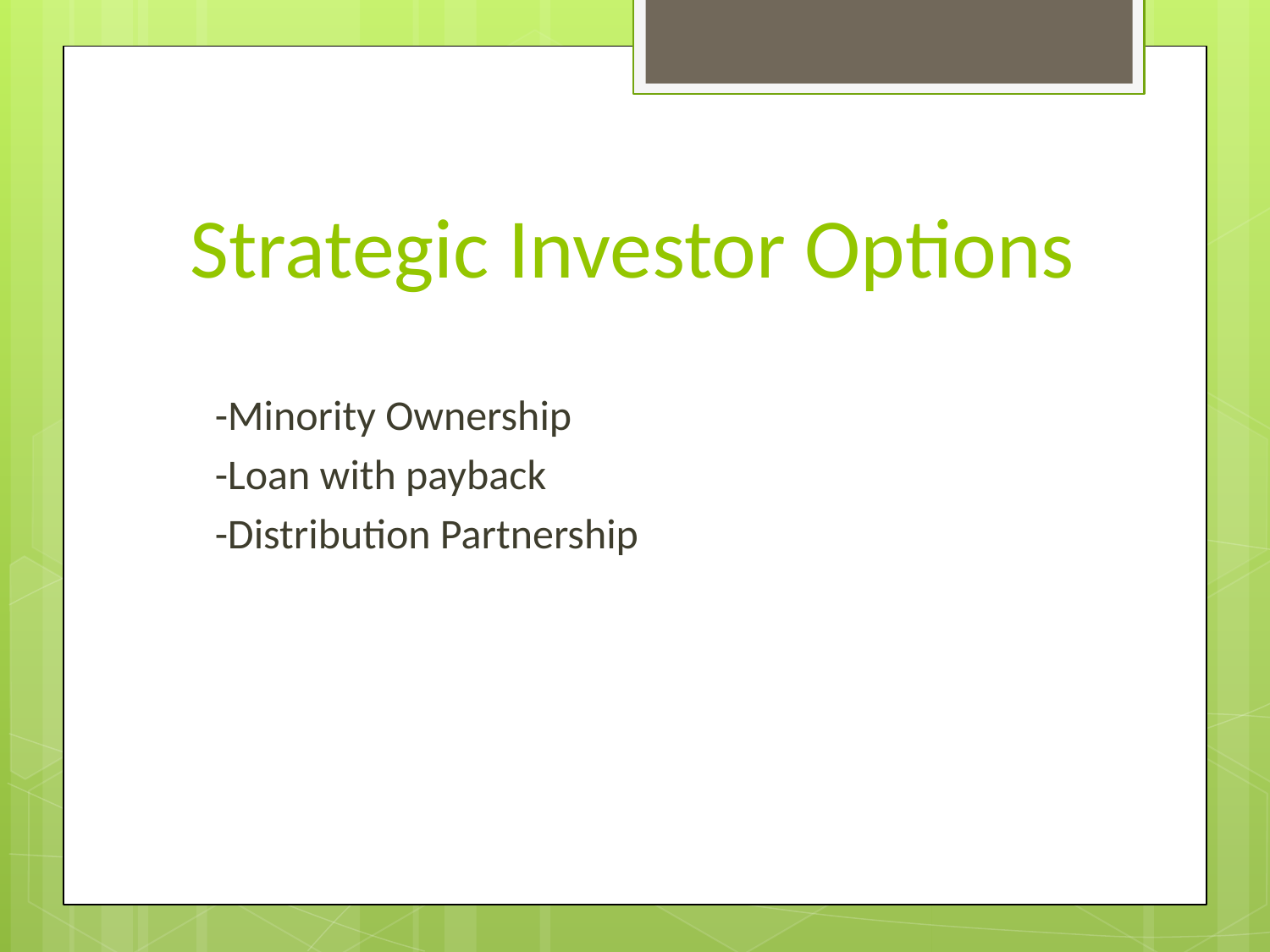

# Strategic Investor Options

     -Minority Ownership
     -Loan with payback
     -Distribution Partnership